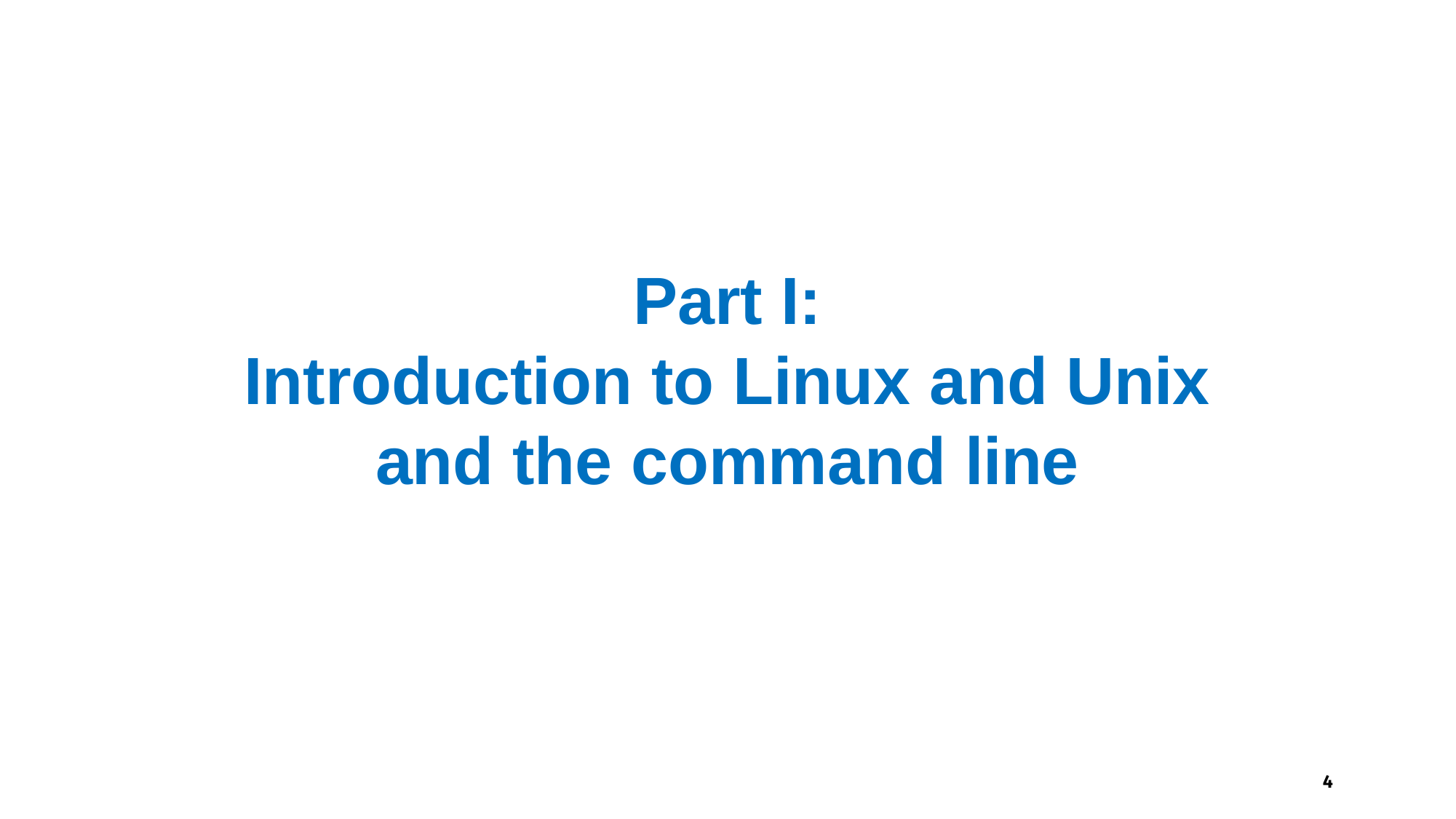

# Part I:
Introduction to Linux and Unix and the command line
4